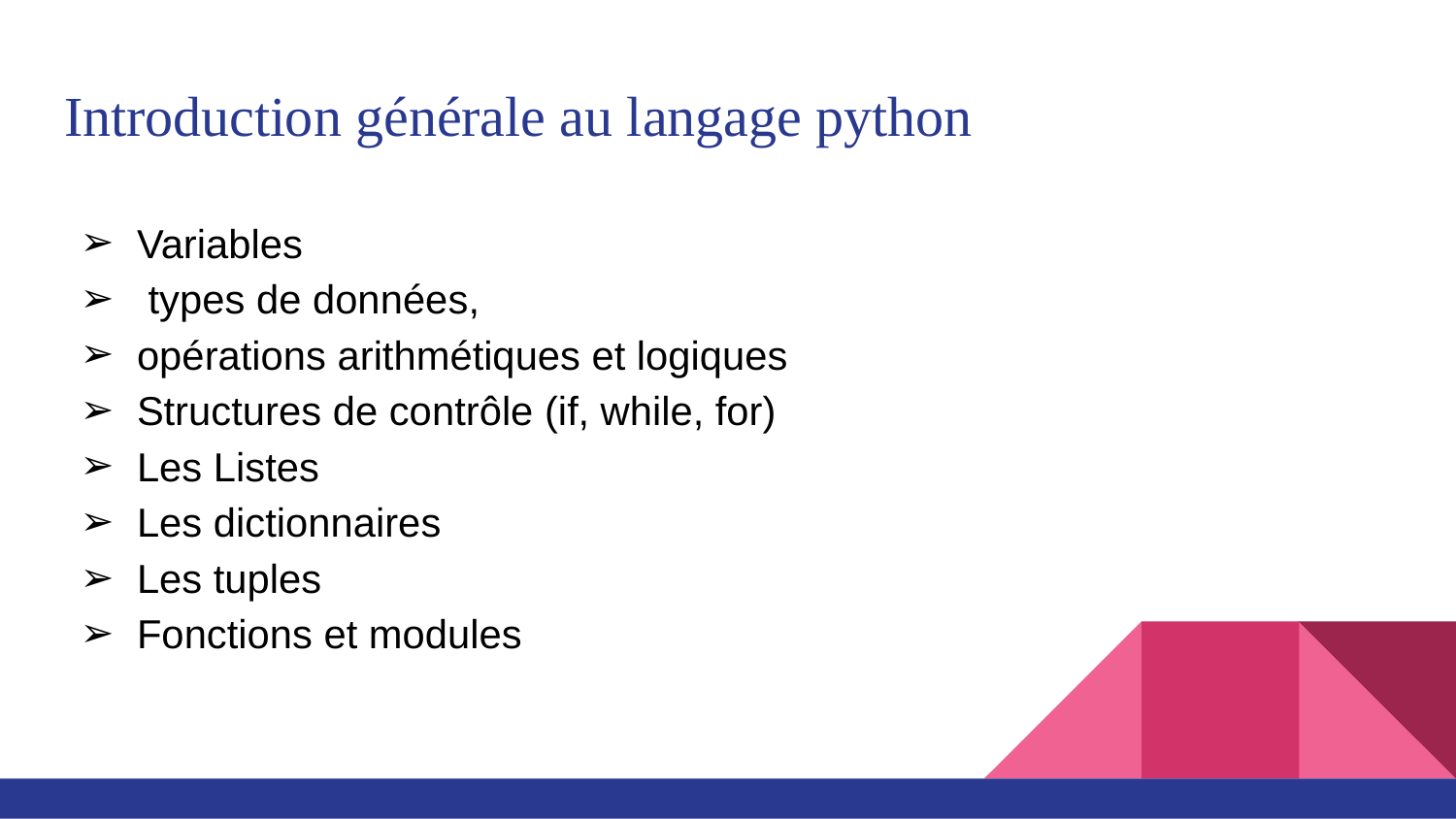

# Introduction générale au langage python
Variables
 types de données,
opérations arithmétiques et logiques
Structures de contrôle (if, while, for)
Les Listes
Les dictionnaires
Les tuples
Fonctions et modules